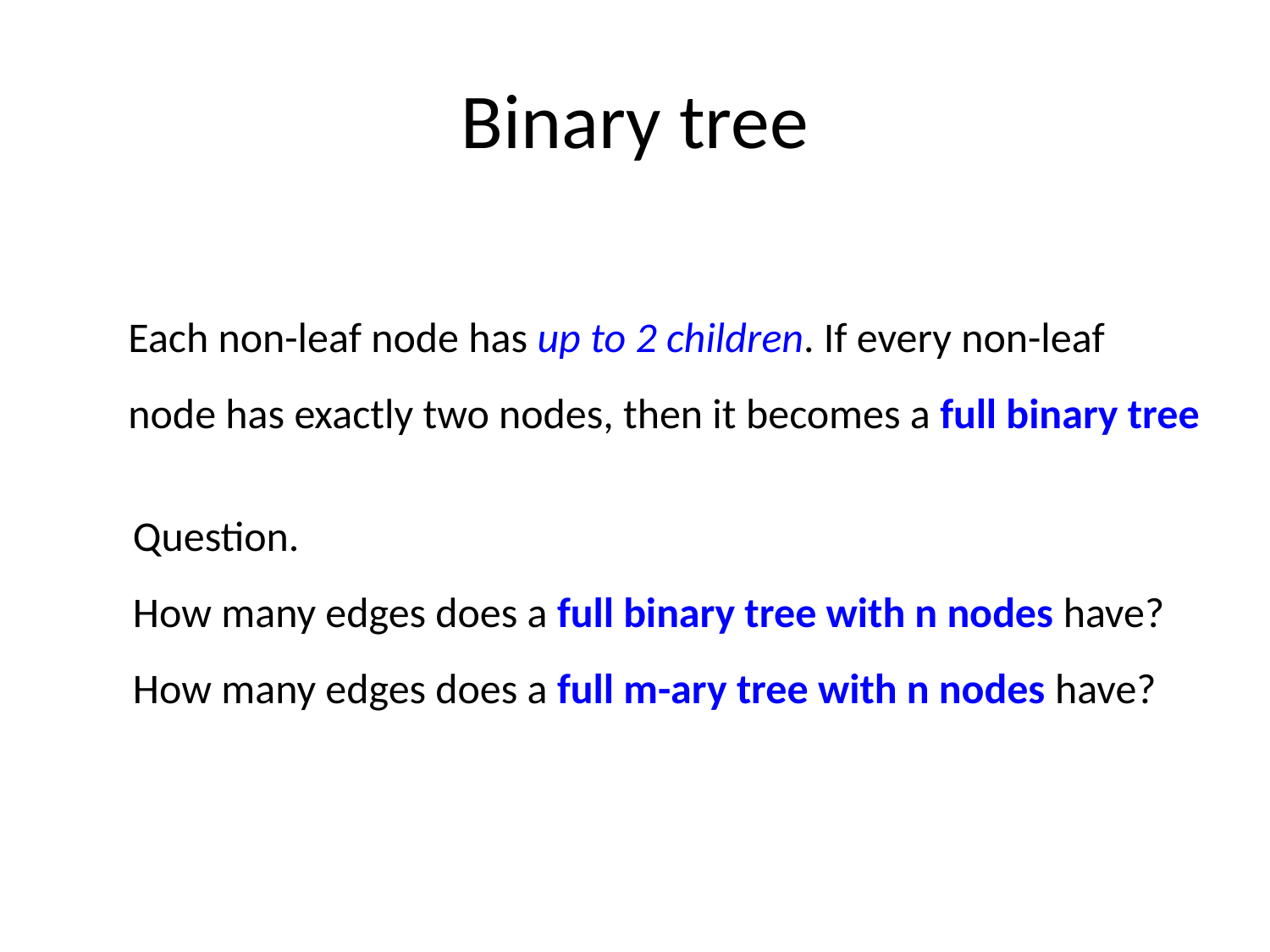

# Binary tree
Each non-leaf node has up to 2 children. If every non-leaf
node has exactly two nodes, then it becomes a full binary tree
Question.
How many edges does a full binary tree with n nodes have?
How many edges does a full m-ary tree with n nodes have?